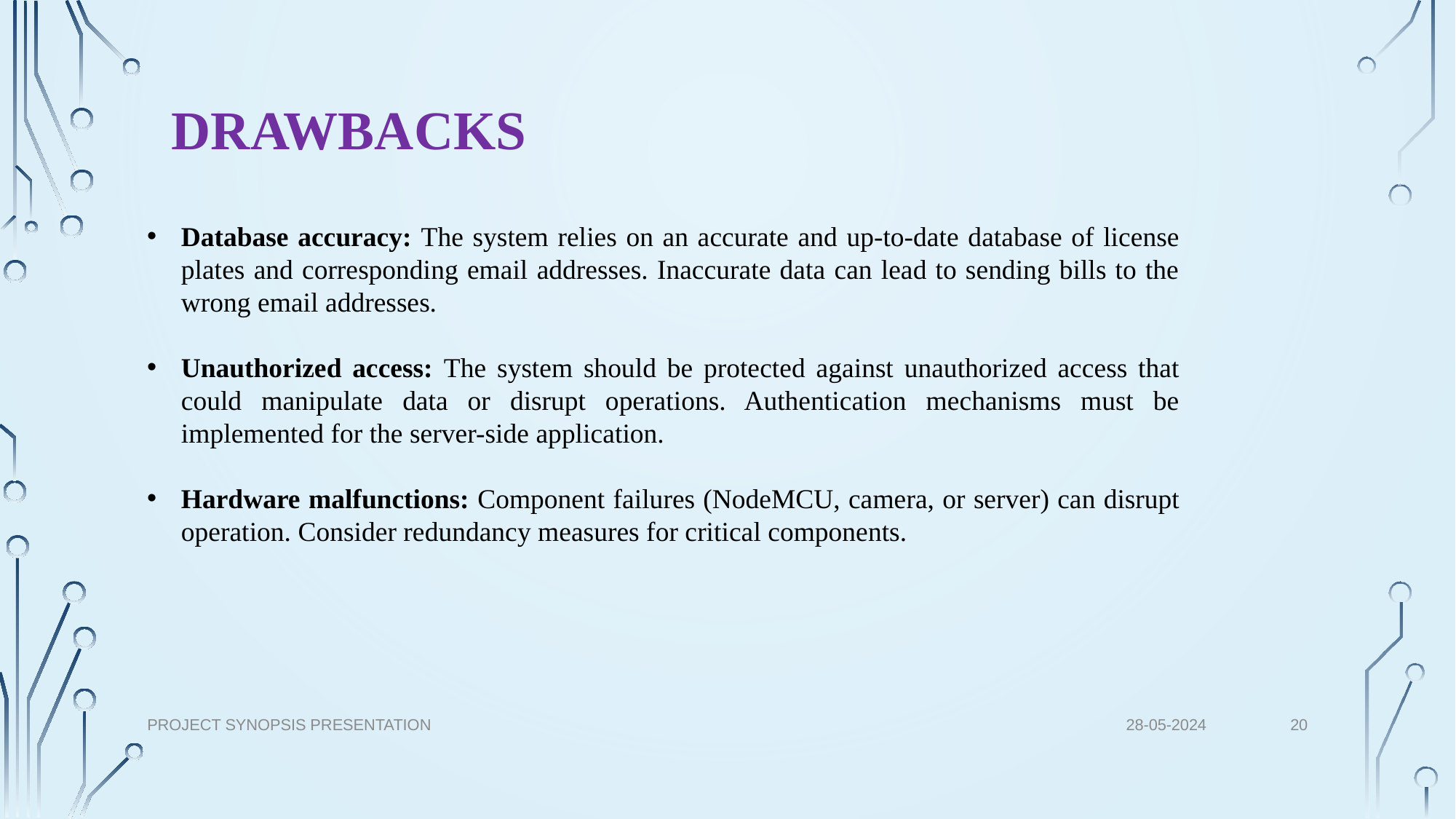

DRAWBACKS
Database accuracy: The system relies on an accurate and up-to-date database of license plates and corresponding email addresses. Inaccurate data can lead to sending bills to the wrong email addresses.

Unauthorized access: The system should be protected against unauthorized access that could manipulate data or disrupt operations. Authentication mechanisms must be implemented for the server-side application.

Hardware malfunctions: Component failures (NodeMCU, camera, or server) can disrupt operation. Consider redundancy measures for critical components.
20
Project synopsis presentation
28-05-2024